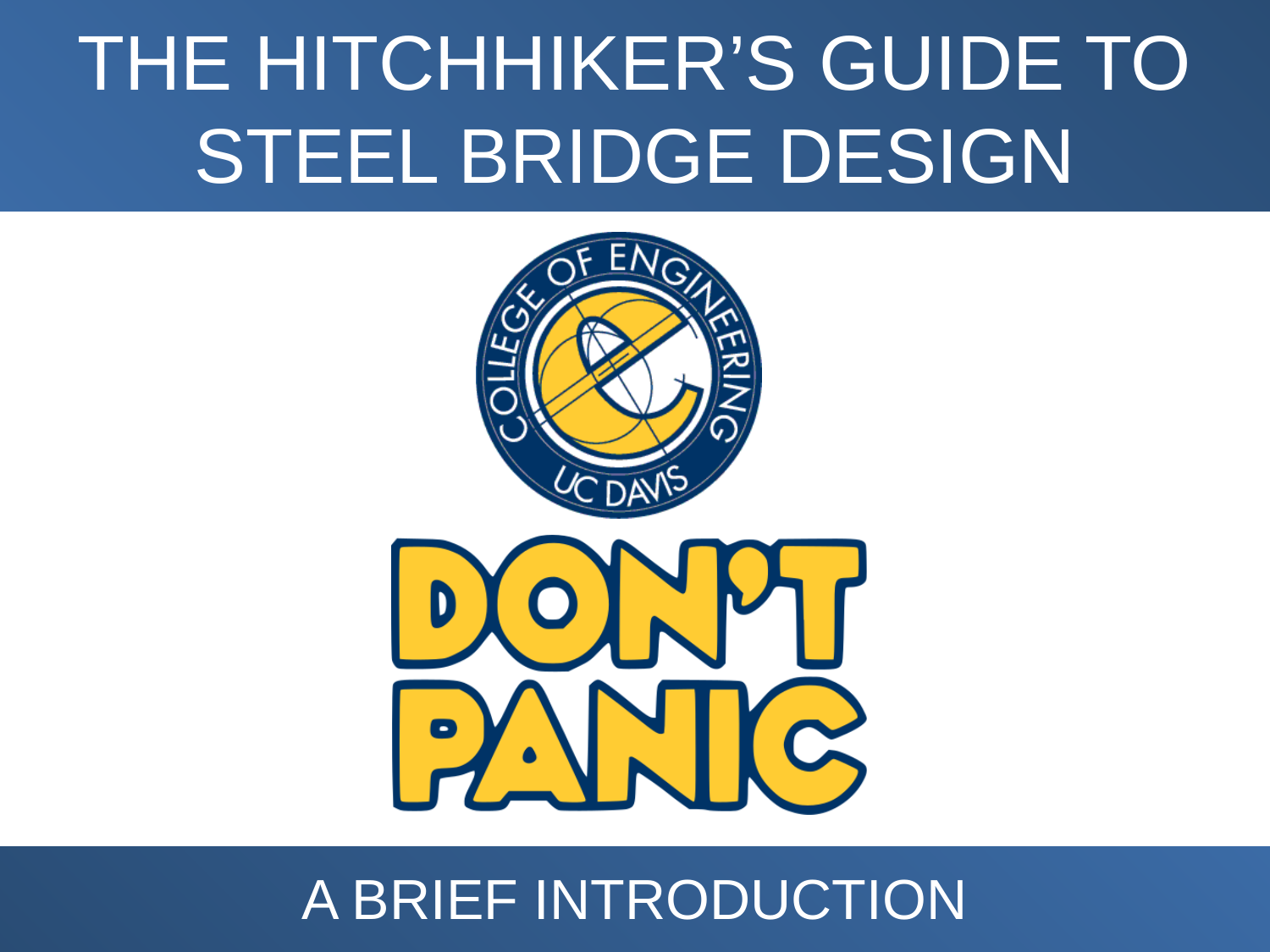

# THE HITCHHIKER’S GUIDE TO STEEL BRIDGE DESIGN
A BRIEF INTRODUCTION